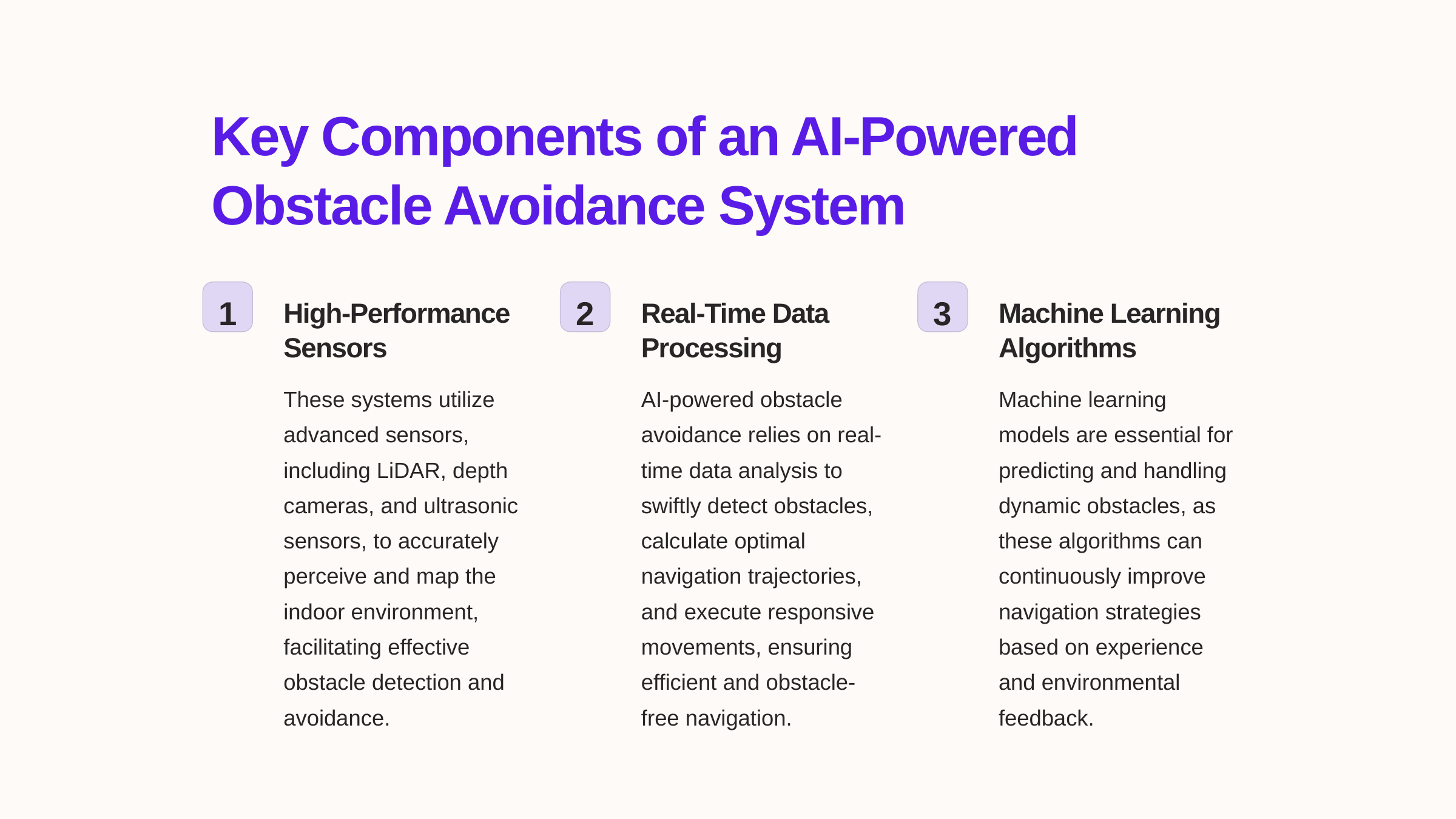

Key Components of an AI-Powered Obstacle Avoidance System

1
2
3
High-Performance Sensors
Real-Time Data Processing
Machine Learning Algorithms
These systems utilize advanced sensors, including LiDAR, depth cameras, and ultrasonic sensors, to accurately perceive and map the indoor environment, facilitating effective obstacle detection and avoidance.
AI-powered obstacle avoidance relies on real-time data analysis to swiftly detect obstacles, calculate optimal navigation trajectories, and execute responsive movements, ensuring efficient and obstacle-free navigation.
Machine learning models are essential for predicting and handling dynamic obstacles, as these algorithms can continuously improve navigation strategies based on experience and environmental feedback.